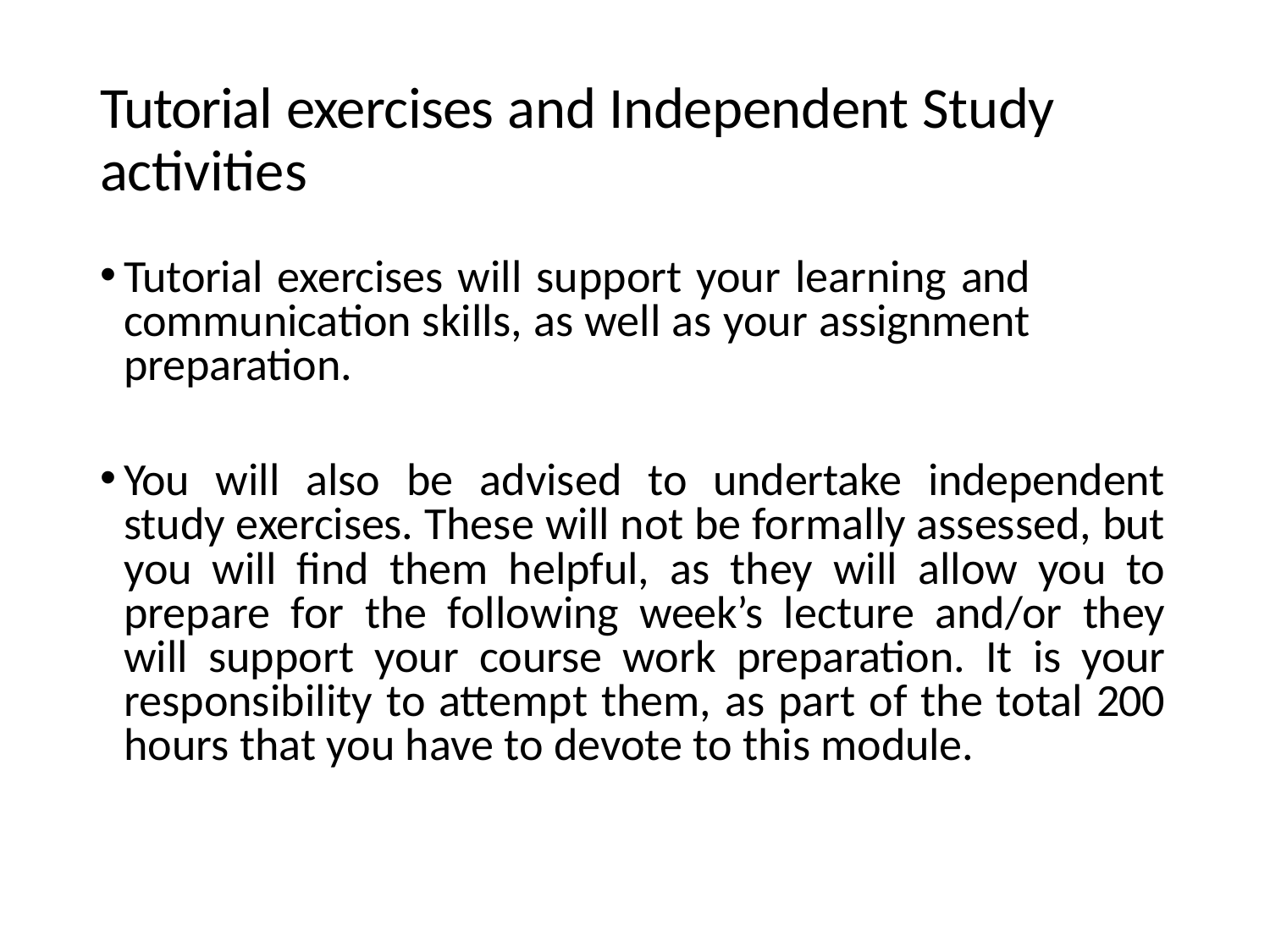

# Tutorial exercises and Independent Study activities
Tutorial exercises will support your learning and communication skills, as well as your assignment preparation.

You will also be advised to undertake independent study exercises. These will not be formally assessed, but you will find them helpful, as they will allow you to prepare for the following week’s lecture and/or they will support your course work preparation. It is your responsibility to attempt them, as part of the total 200 hours that you have to devote to this module.